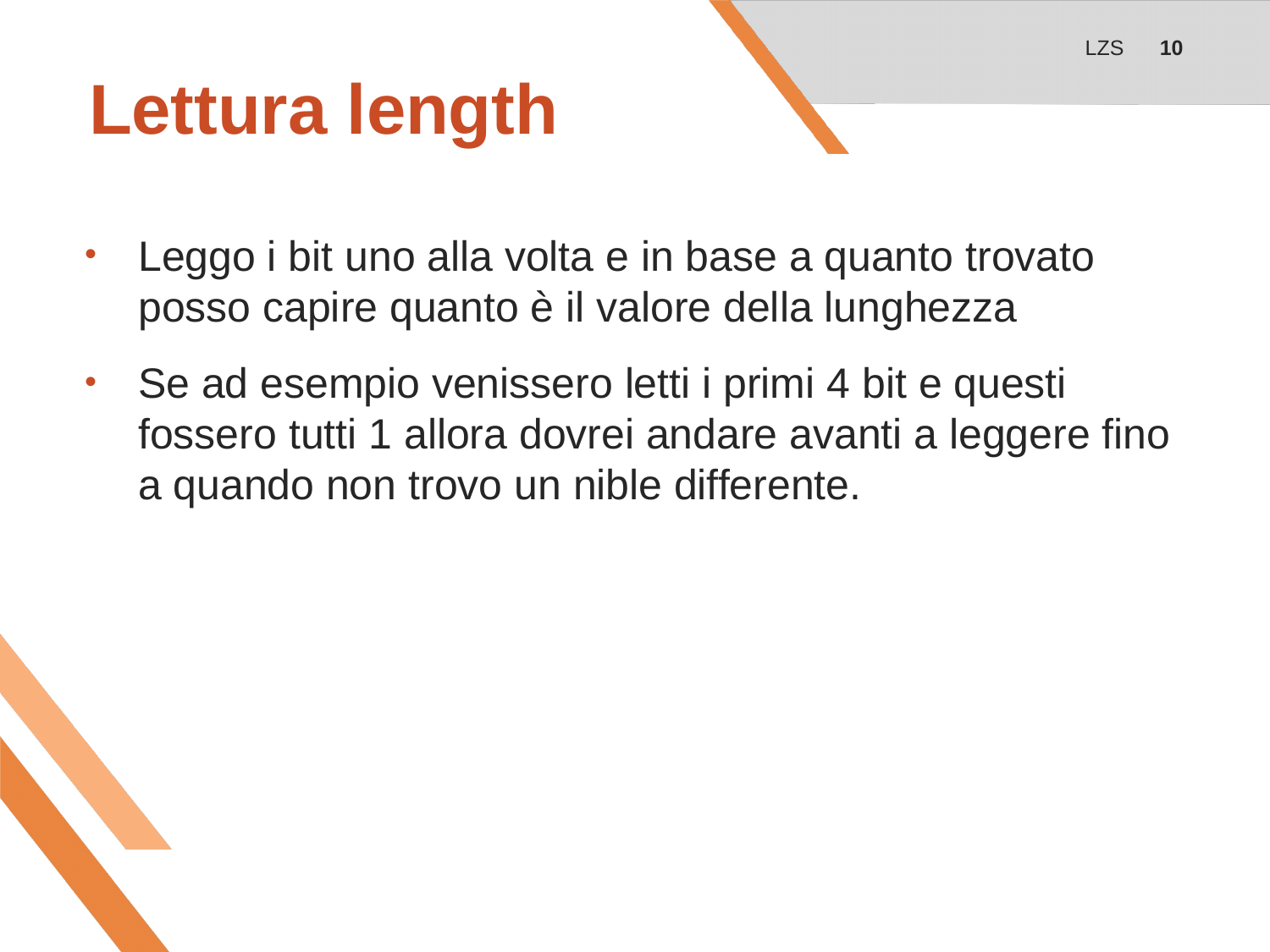

LZS
10
# Lettura length
Leggo i bit uno alla volta e in base a quanto trovato posso capire quanto è il valore della lunghezza
Se ad esempio venissero letti i primi 4 bit e questi fossero tutti 1 allora dovrei andare avanti a leggere fino a quando non trovo un nible differente.